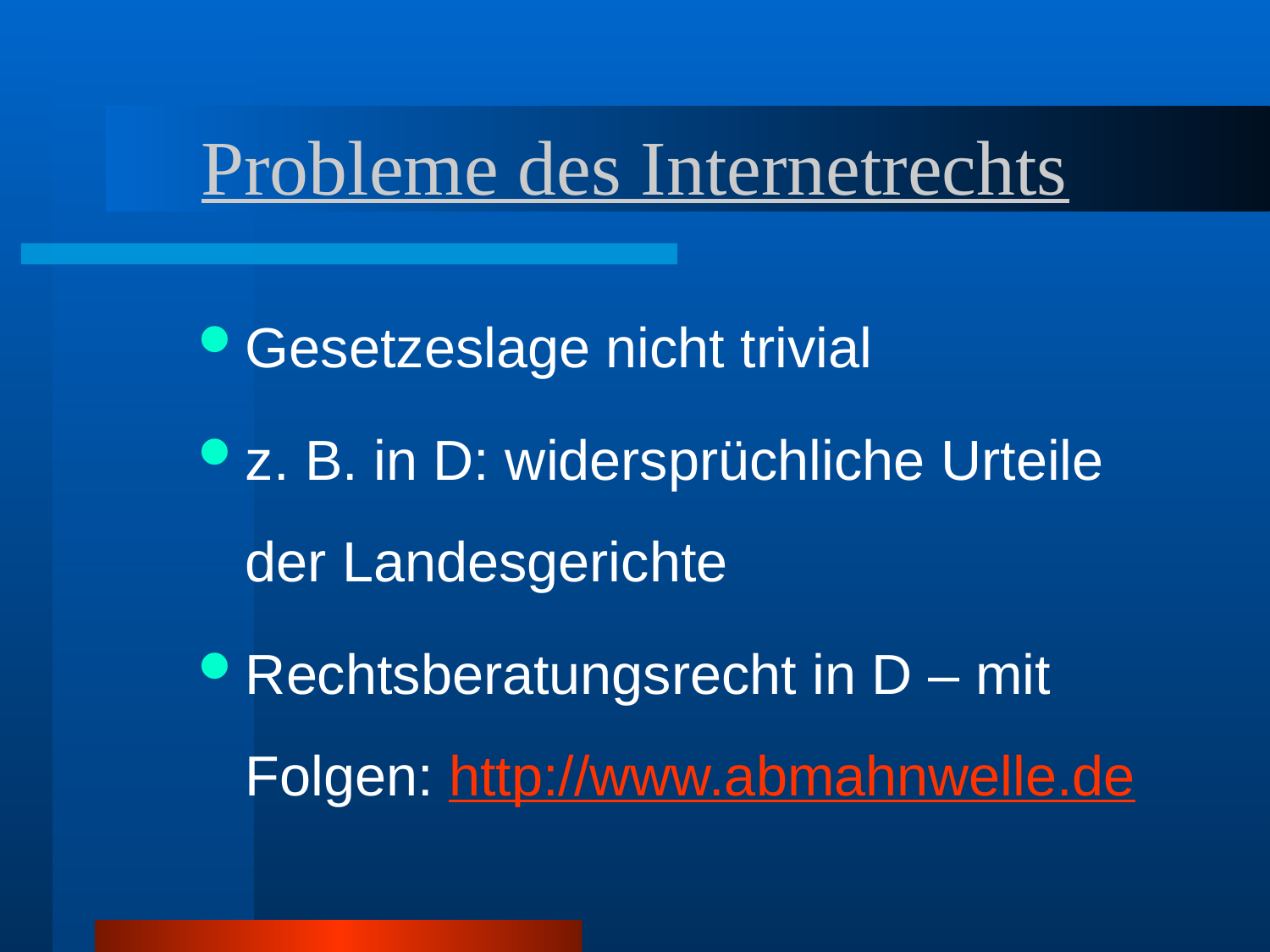

# Probleme des Internetrechts
Gesetzeslage nicht trivial
z. B. in D: widersprüchliche Urteile der Landesgerichte
Rechtsberatungsrecht in D – mit Folgen: http://www.abmahnwelle.de